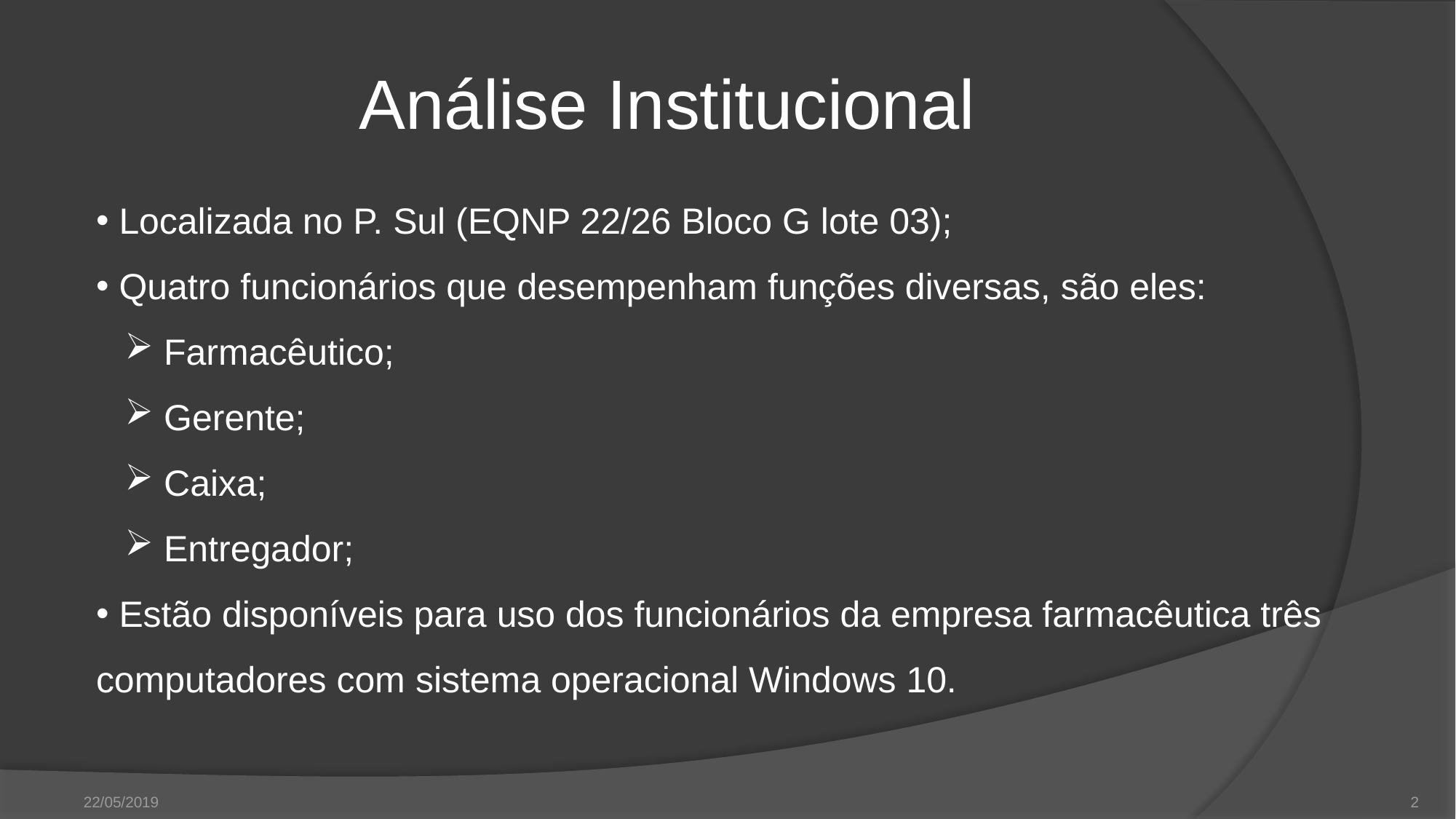

# Análise Institucional
 Localizada no P. Sul (EQNP 22/26 Bloco G lote 03);
 Quatro funcionários que desempenham funções diversas, são eles:
 Farmacêutico;
 Gerente;
 Caixa;
 Entregador;
 Estão disponíveis para uso dos funcionários da empresa farmacêutica três computadores com sistema operacional Windows 10.
22/05/2019
2